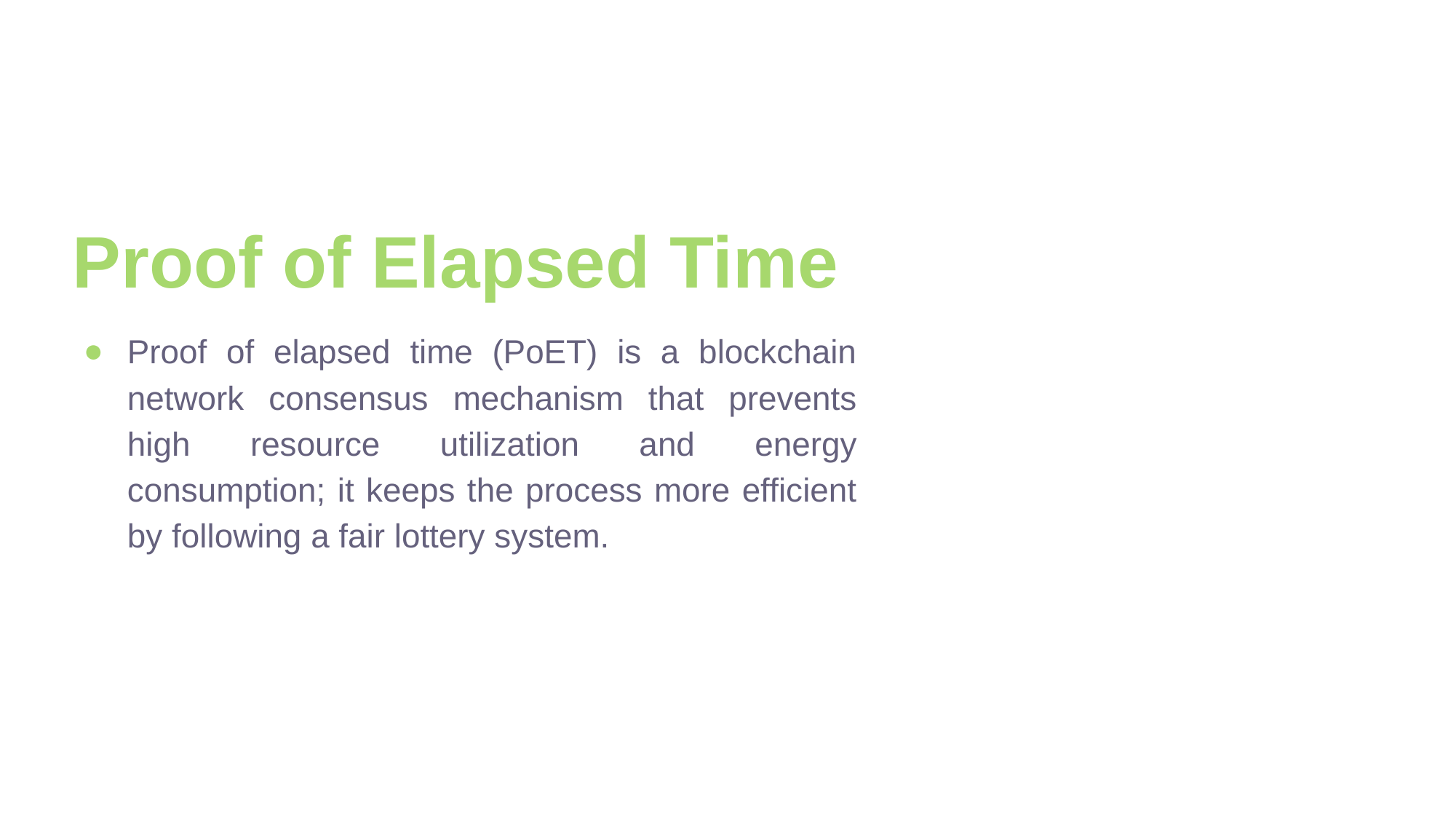

# Proof of Elapsed Time
Proof of elapsed time (PoET) is a blockchain network consensus mechanism that prevents high resource utilization and energy consumption; it keeps the process more efficient by following a fair lottery system.